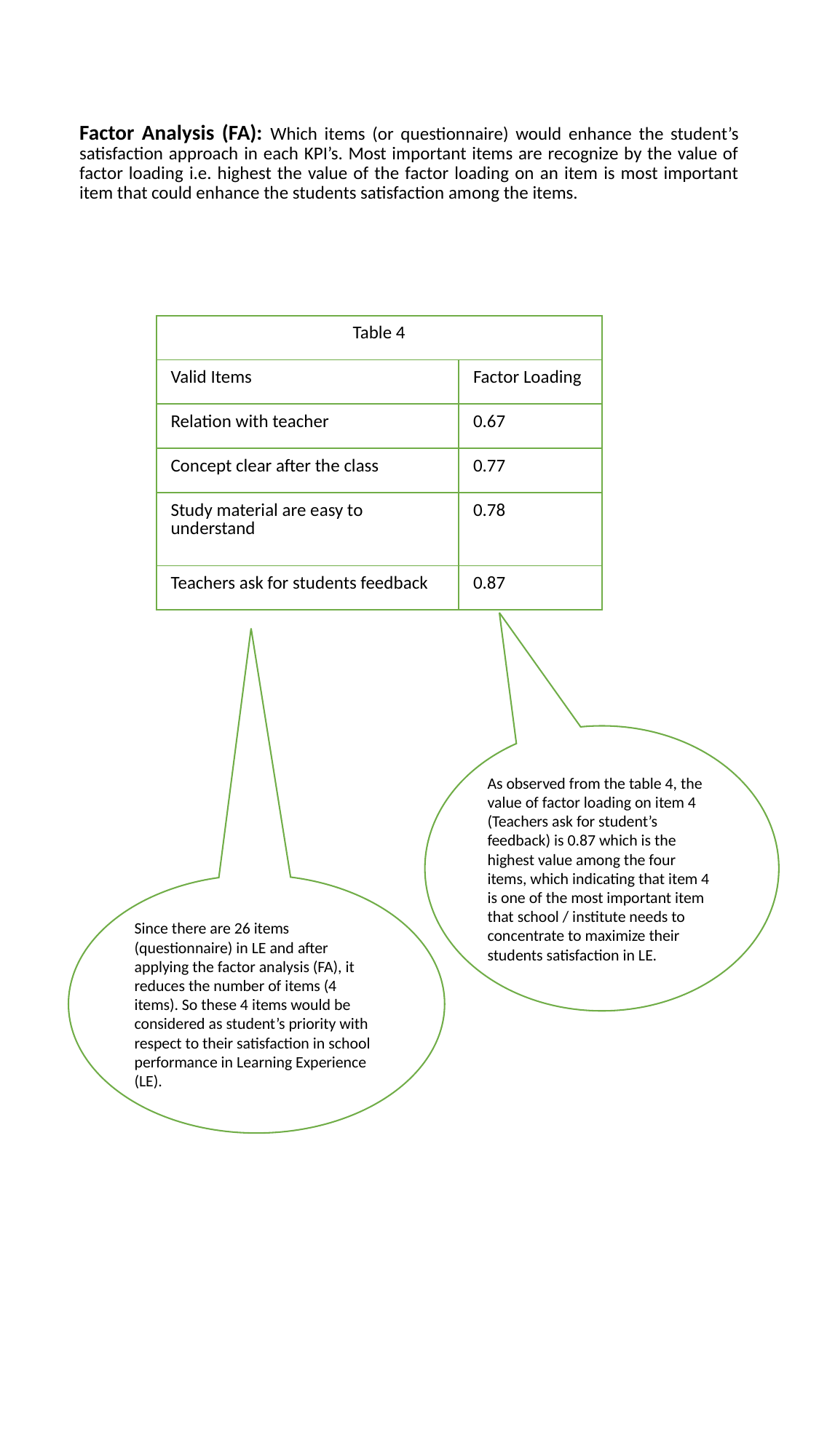

Factor Analysis (FA): Which items (or questionnaire) would enhance the student’s satisfaction approach in each KPI’s. Most important items are recognize by the value of factor loading i.e. highest the value of the factor loading on an item is most important item that could enhance the students satisfaction among the items.
| Table 4 |  |
| --- | --- |
| Valid Items | Factor Loading |
| Relation with teacher | 0.67 |
| Concept clear after the class | 0.77 |
| Study material are easy to understand | 0.78 |
| Teachers ask for students feedback | 0.87 |

As observed from the table 4, the value of factor loading on item 4 (Teachers ask for student’s feedback) is 0.87 which is the highest value among the four items, which indicating that item 4 is one of the most important item that school / institute needs to concentrate to maximize their students satisfaction in LE.
Since there are 26 items (questionnaire) in LE and after applying the factor analysis (FA), it reduces the number of items (4 items). So these 4 items would be considered as student’s priority with respect to their satisfaction in school performance in Learning Experience (LE).